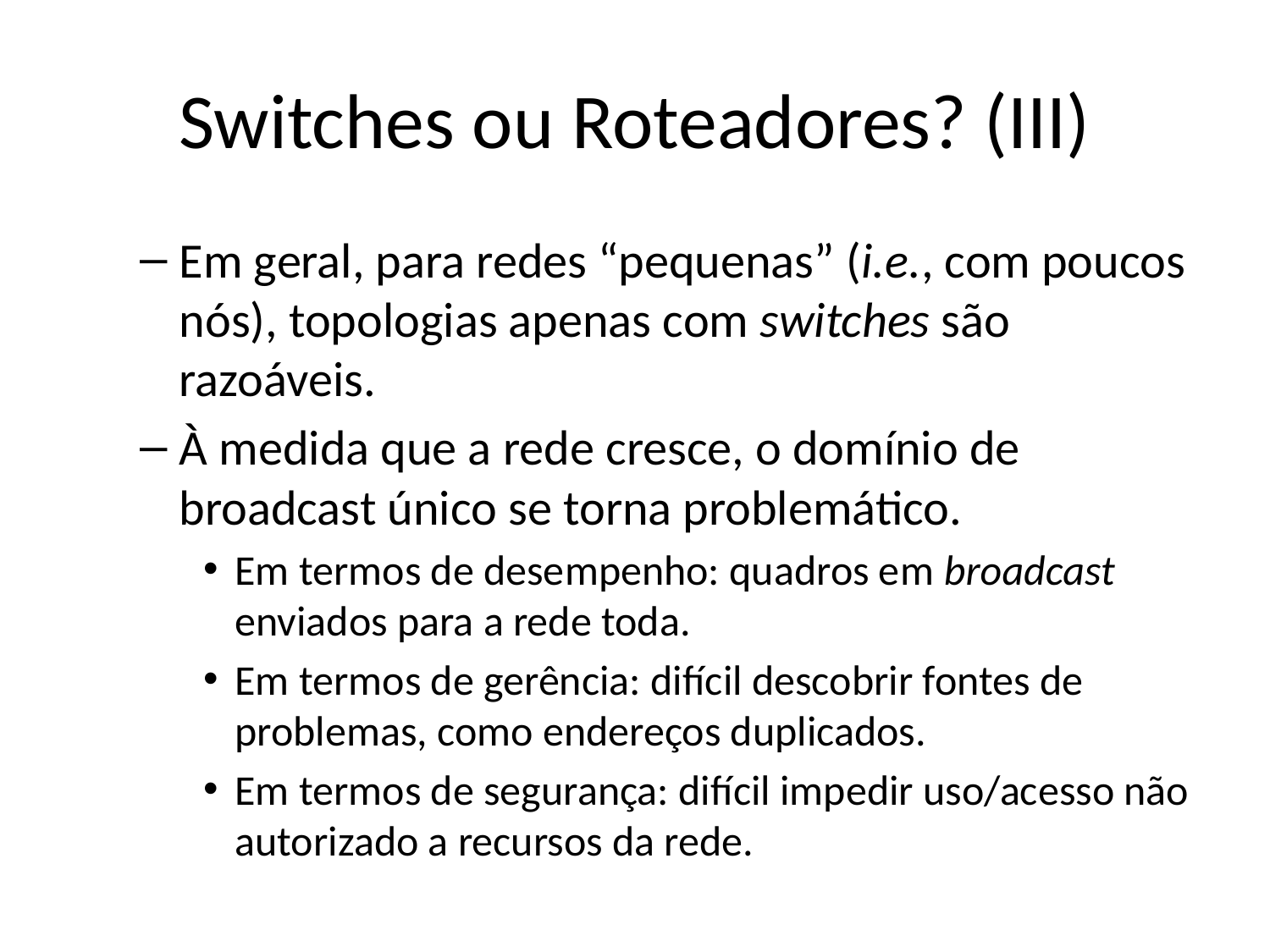

# Switches ou Roteadores? (III)
Em geral, para redes “pequenas” (i.e., com poucos nós), topologias apenas com switches são razoáveis.
À medida que a rede cresce, o domínio de broadcast único se torna problemático.
Em termos de desempenho: quadros em broadcast enviados para a rede toda.
Em termos de gerência: difícil descobrir fontes de problemas, como endereços duplicados.
Em termos de segurança: difícil impedir uso/acesso não autorizado a recursos da rede.